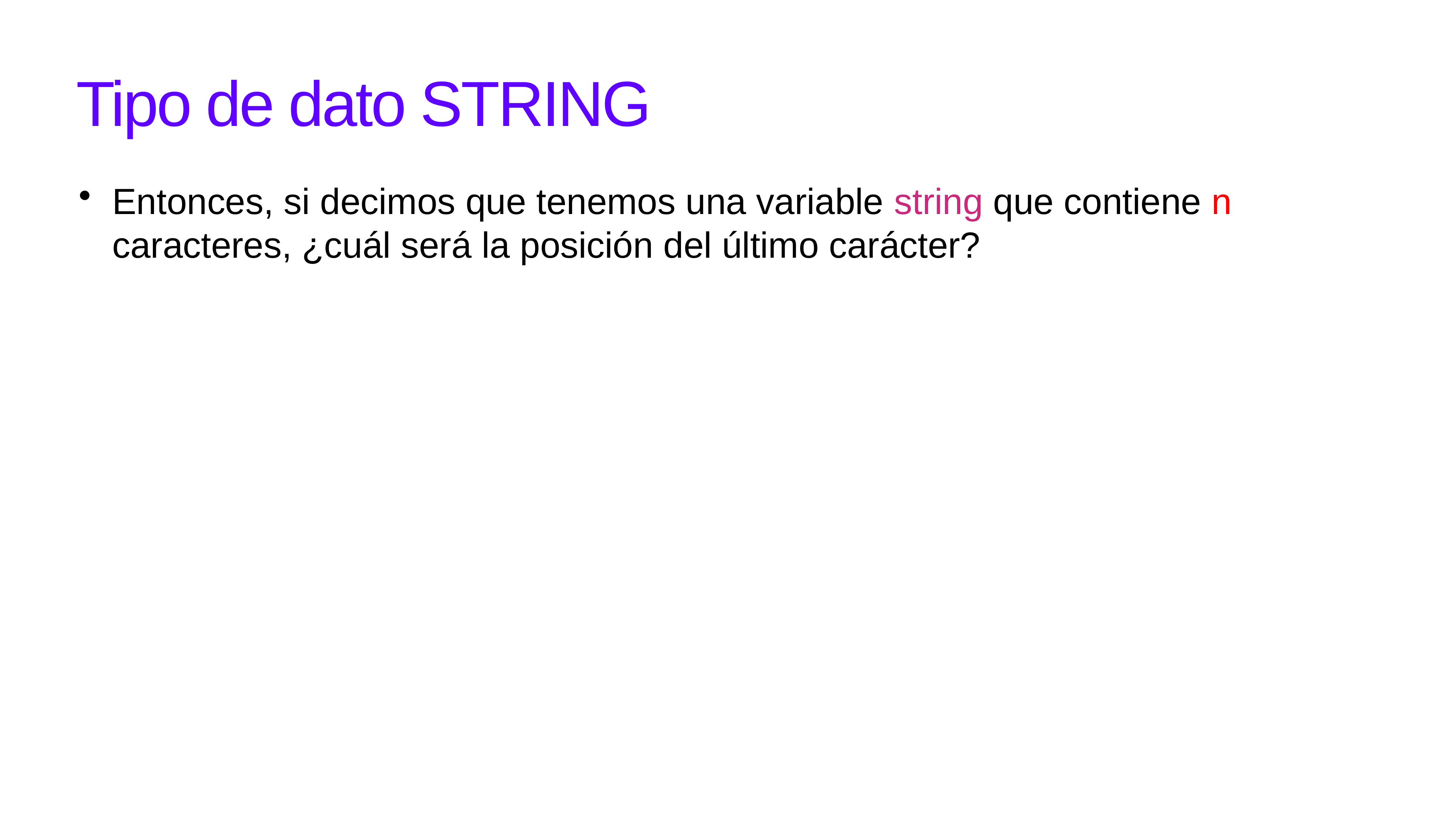

# Tipo de dato STRING
Entonces, si decimos que tenemos una variable string que contiene n caracteres, ¿cuál será la posición del último carácter?